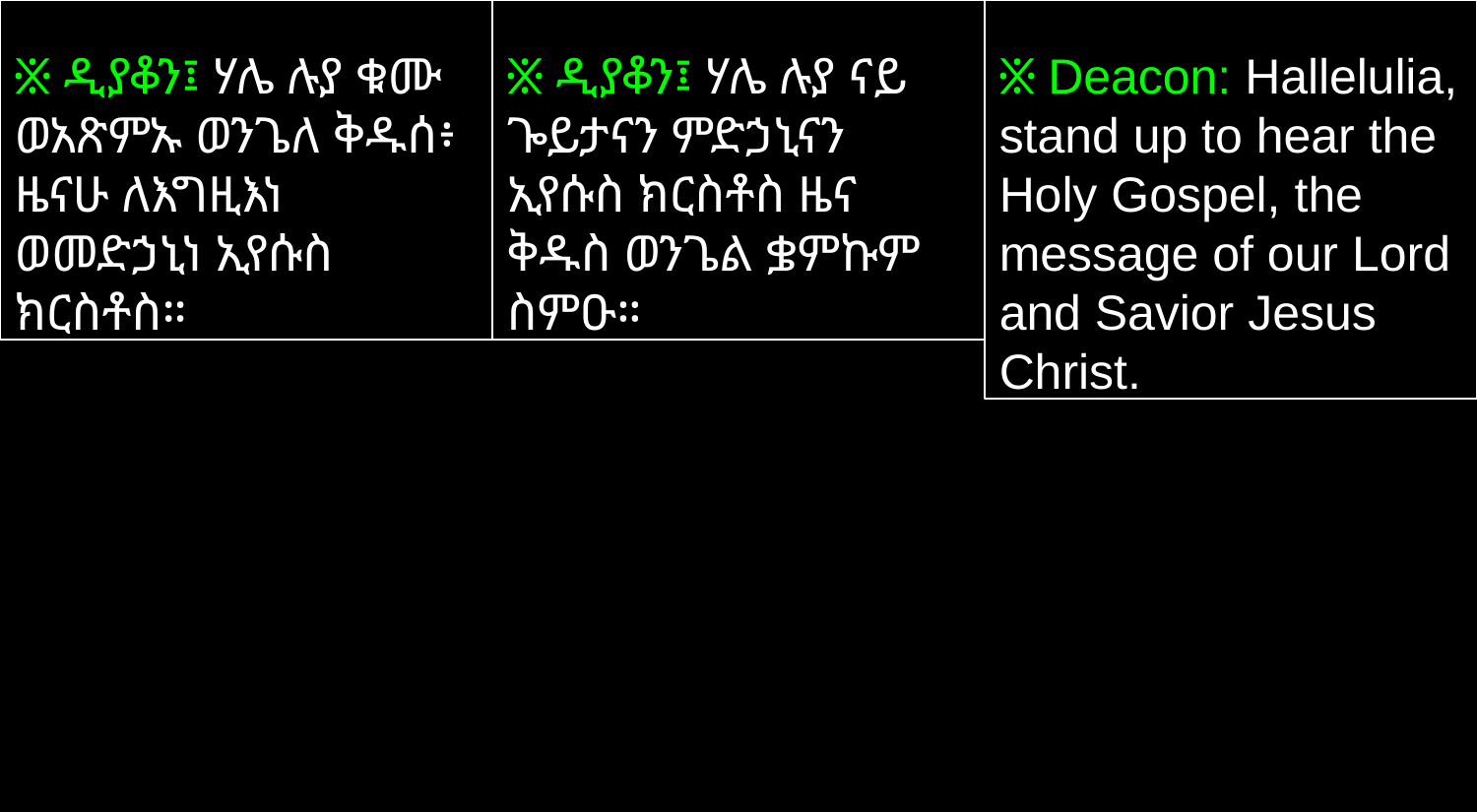

፠ ዲያቆን፤ ሃሌ ሉያ ቁሙ ወአጽምኡ ወንጌለ ቅዱሰ፥ ዜናሁ ለእግዚእነ ወመድኃኒነ ኢየሱስ ክርስቶስ።

፠ ዲያቆን፤ ሃሌ ሉያ ናይ ጐይታናን ምድኃኒናን ኢየሱስ ክርስቶስ ዜና ቅዱስ ወንጌል ቌምኩም ስምዑ።

፠ Deacon: Hallelulia, stand up to hear the Holy Gospel, the message of our Lord and Savior Jesus Christ.